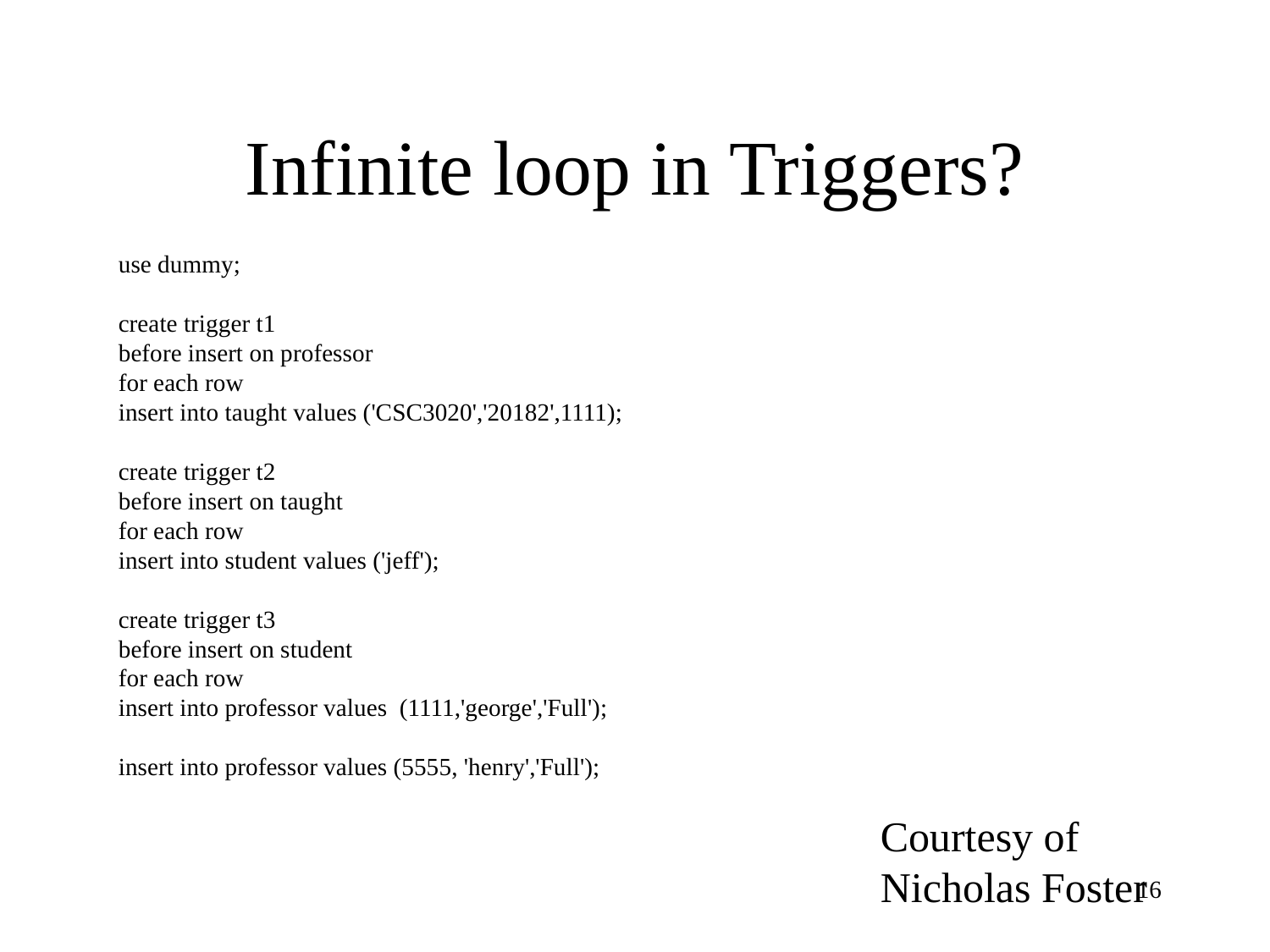

# Infinite loop in Triggers?
use dummy;

create trigger t1
before insert on professor
for each row
insert into taught values ('CSC3020','20182',1111);

create trigger t2
before insert on taught
for each row
insert into student values ('jeff');

create trigger t3
before insert on student
for each row
insert into professor values  (1111,'george','Full');

insert into professor values (5555, 'henry','Full');
Courtesy of
Nicholas Foster
16